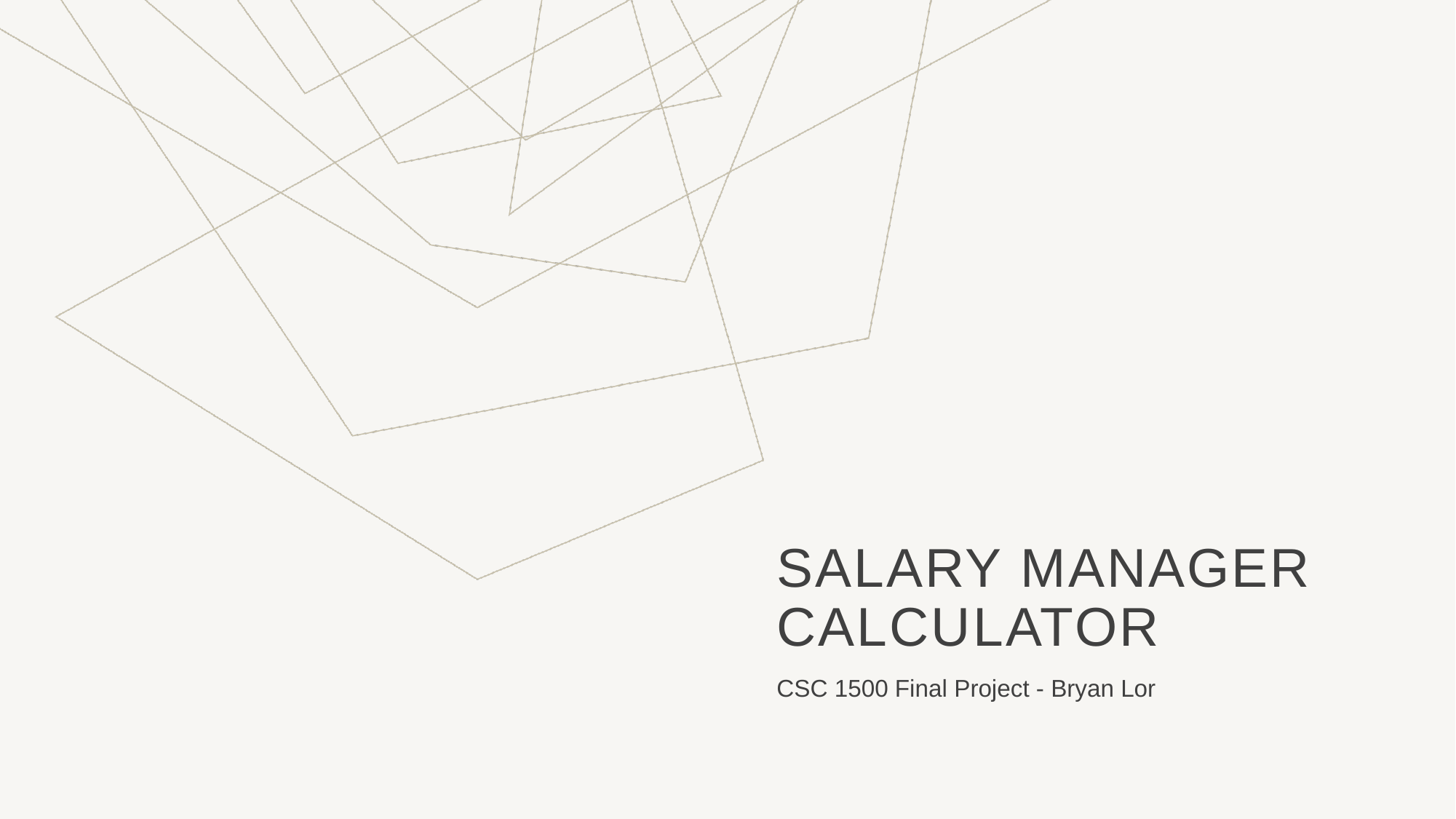

# Salary Manager Calculator
CSC 1500 Final Project - Bryan Lor